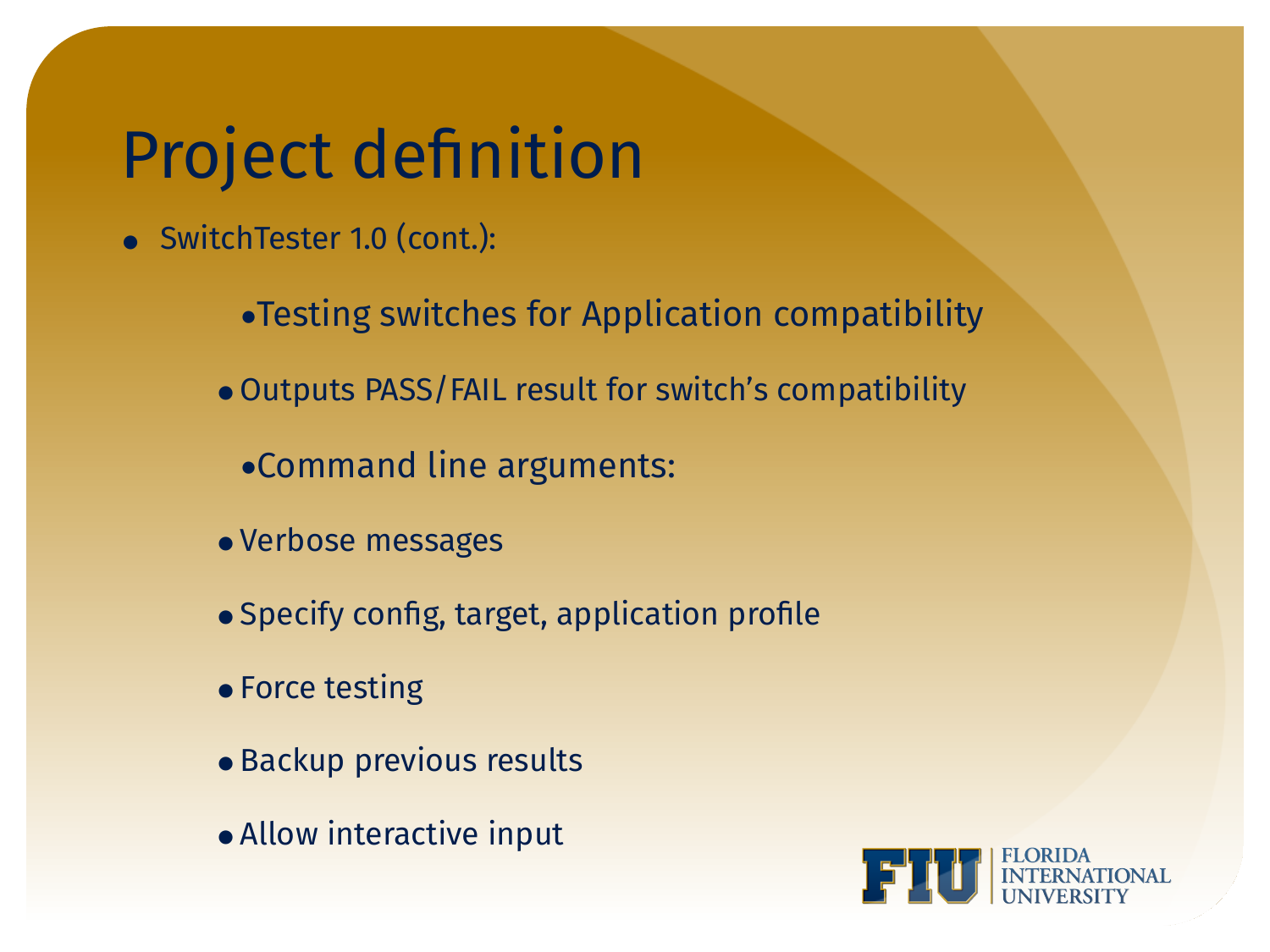

# Project definition
SwitchTester 1.0 (cont.):
Testing switches for Application compatibility
Outputs PASS/FAIL result for switch’s compatibility
Command line arguments:
Verbose messages
Specify config, target, application profile
Force testing
Backup previous results
Allow interactive input